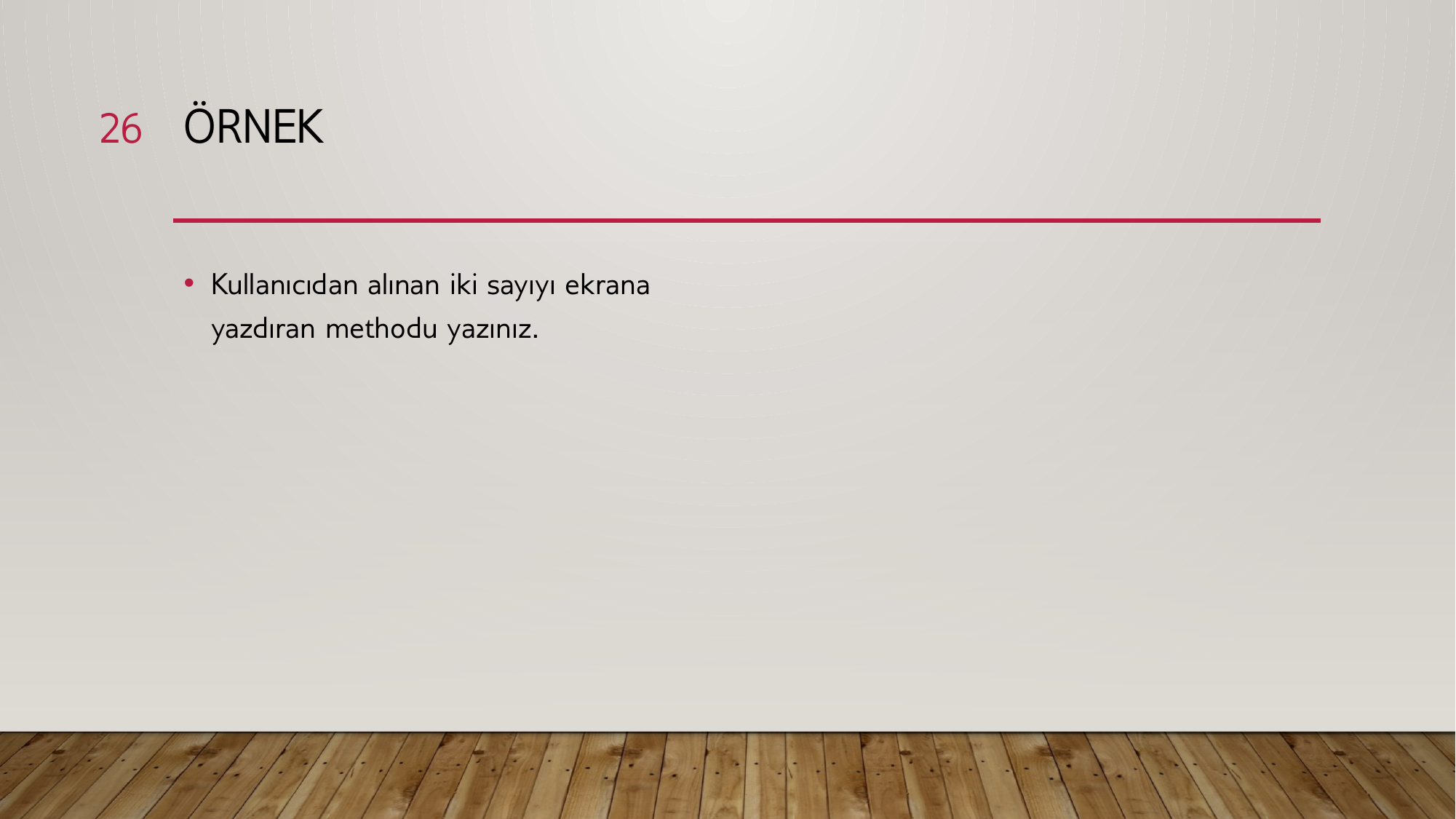

26
# ÖRNEK
Kullanıcıdan alınan iki sayıyı ekrana yazdıran methodu yazınız.